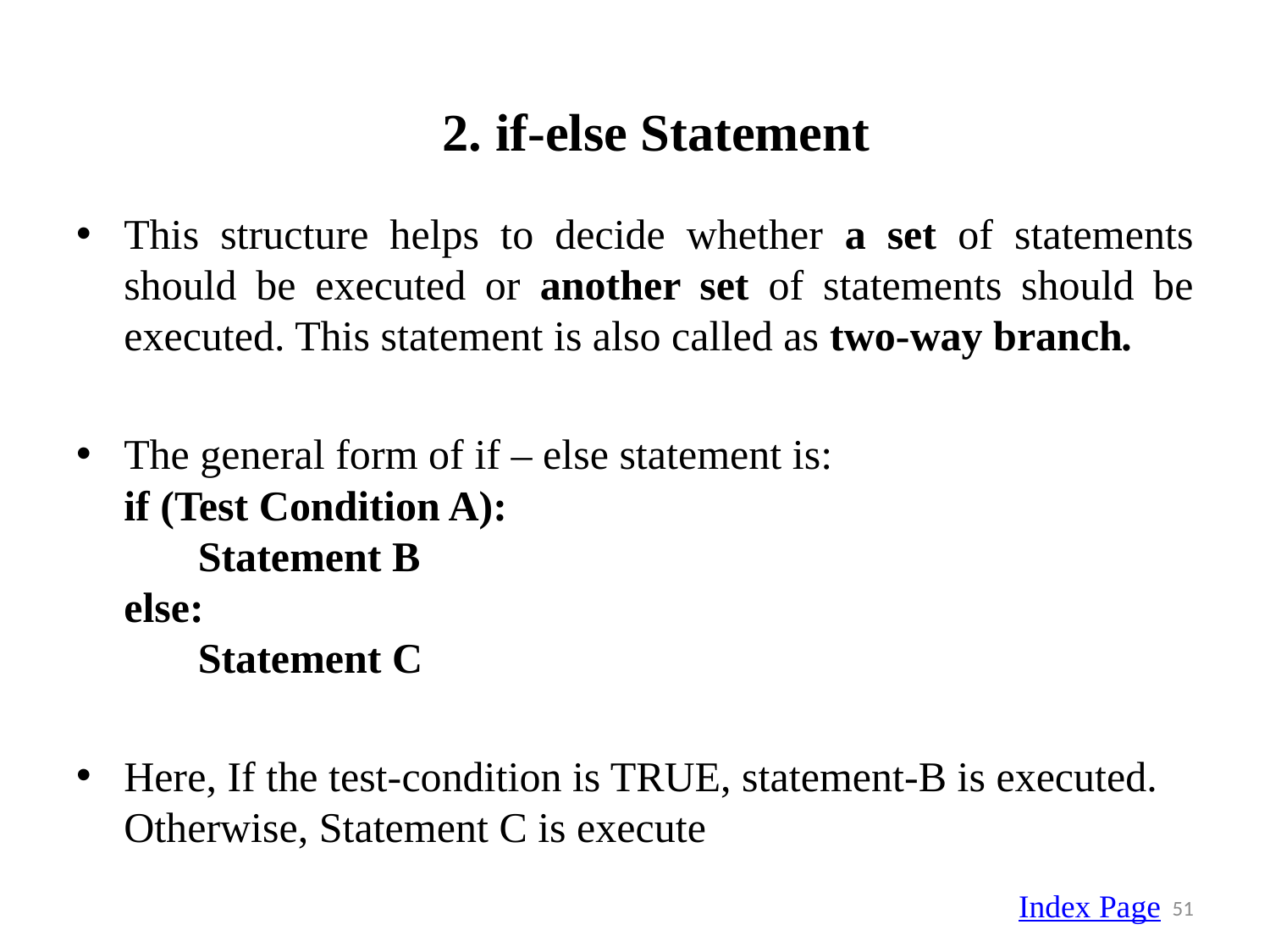

# 2. if-else Statement
This structure helps to decide whether a set of statements should be executed or another set of statements should be executed. This statement is also called as two-way branch.

The general form of if – else statement is:
if (Test Condition A):
       Statement B
else:
       Statement C

Here, If the test-condition is TRUE, statement-B is executed. Otherwise, Statement C is execute

Index Page
51